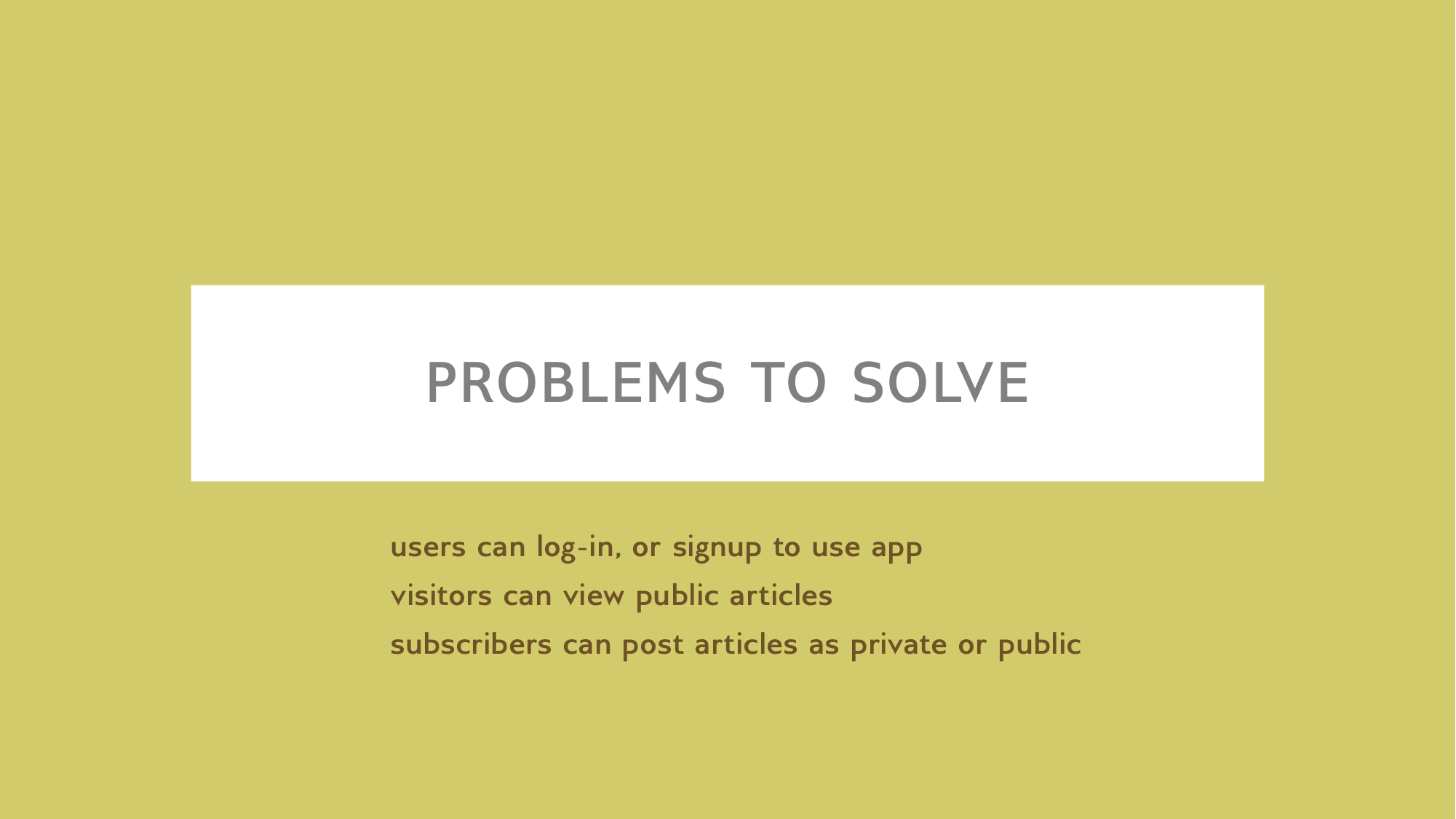

# Problems to solve
users can log-in, or signup to use app
visitors can view public articles
subscribers can post articles as private or public